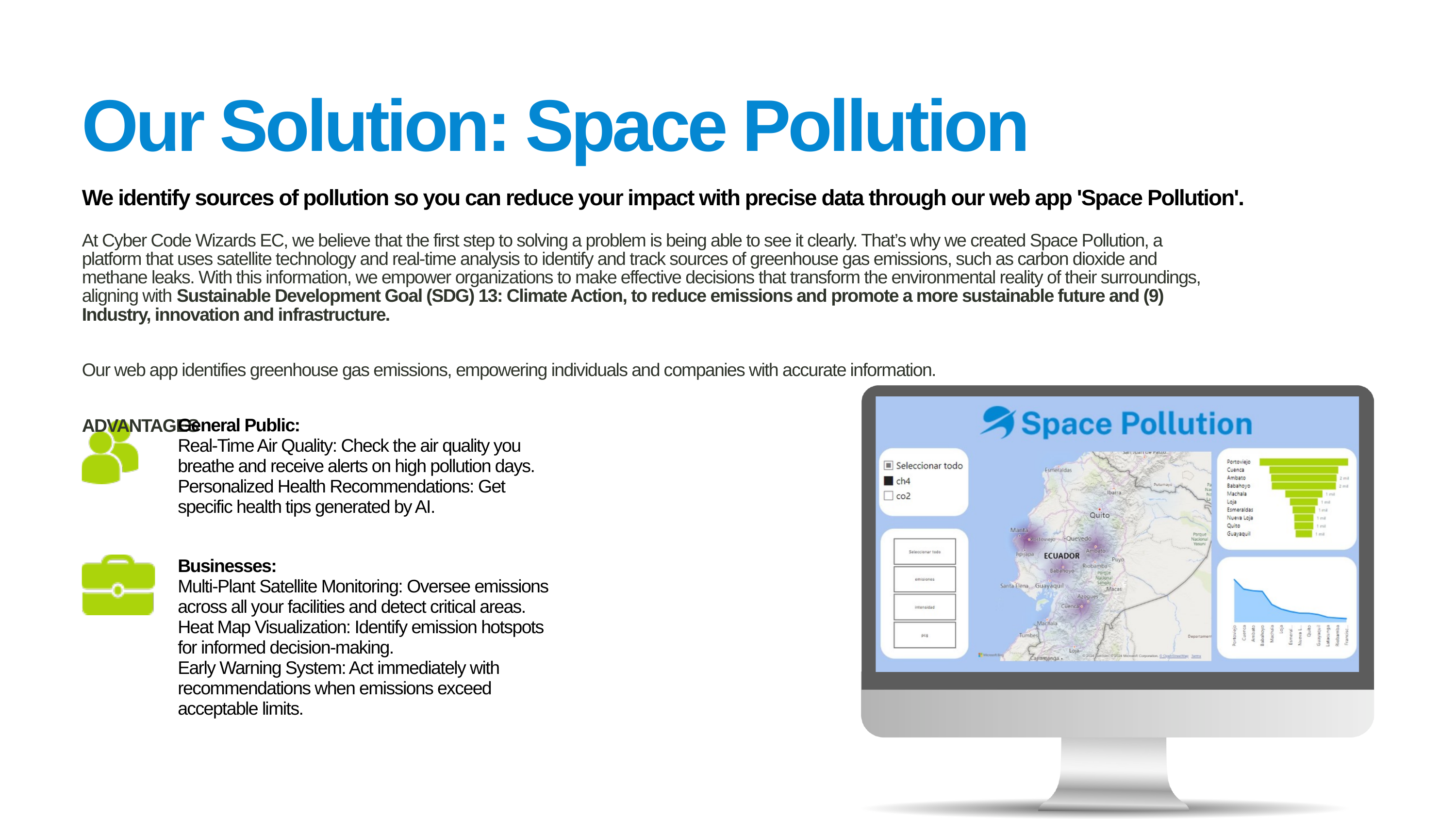

Our Solution: Space Pollution

At Cyber Code Wizards EC, we believe that the first step to solving a problem is being able to see it clearly. That’s why we created Space Pollution, a platform that uses satellite technology and real-time analysis to identify and track sources of greenhouse gas emissions, such as carbon dioxide and methane leaks. With this information, we empower organizations to make effective decisions that transform the environmental reality of their surroundings, aligning with Sustainable Development Goal (SDG) 13: Climate Action, to reduce emissions and promote a more sustainable future and (9) Industry, innovation and infrastructure.

Our web app identifies greenhouse gas emissions, empowering individuals and companies with accurate information.

ADVANTAGES

We identify sources of pollution so you can reduce your impact with precise data through our web app 'Space Pollution'.

General Public:
Real-Time Air Quality: Check the air quality you breathe and receive alerts on high pollution days.
Personalized Health Recommendations: Get specific health tips generated by AI.

Businesses:
Multi-Plant Satellite Monitoring: Oversee emissions across all your facilities and detect critical areas.
Heat Map Visualization: Identify emission hotspots for informed decision-making.
Early Warning System: Act immediately with recommendations when emissions exceed acceptable limits.